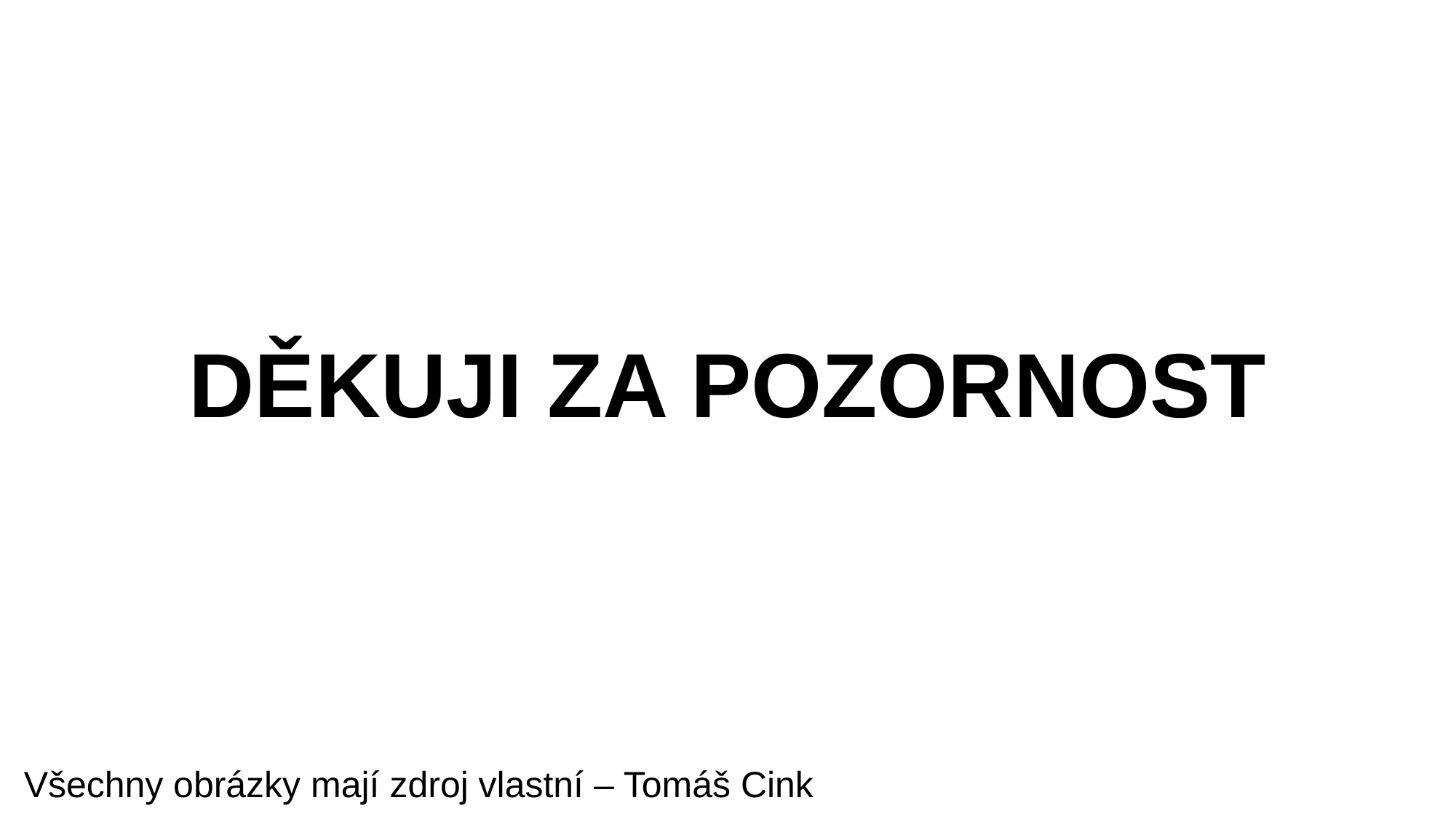

# DĚKUJI ZA POZORNOST
Všechny obrázky mají zdroj vlastní – Tomáš Cink